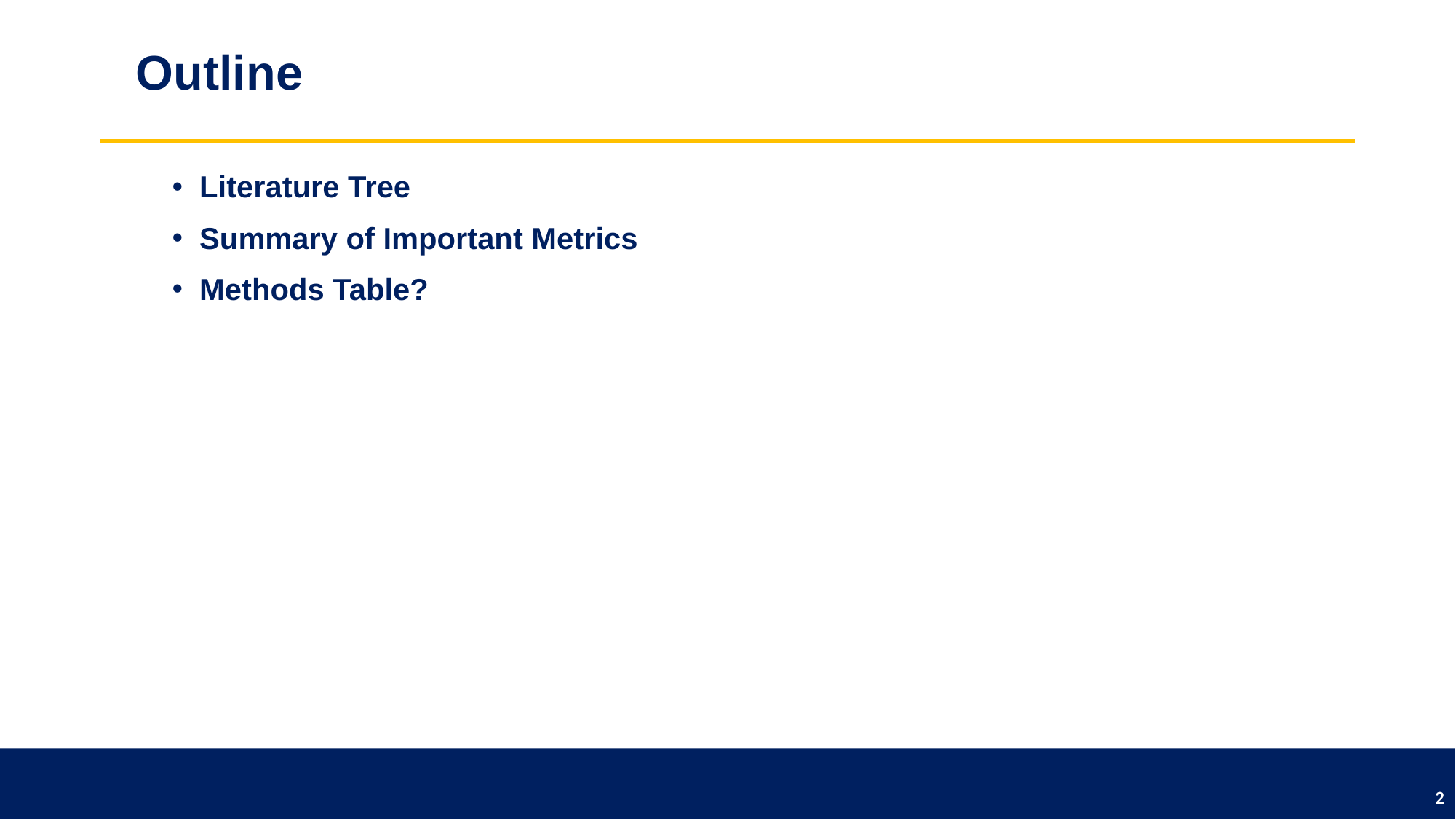

# Outline

Literature Tree
Summary of Important Metrics
Methods Table?

2